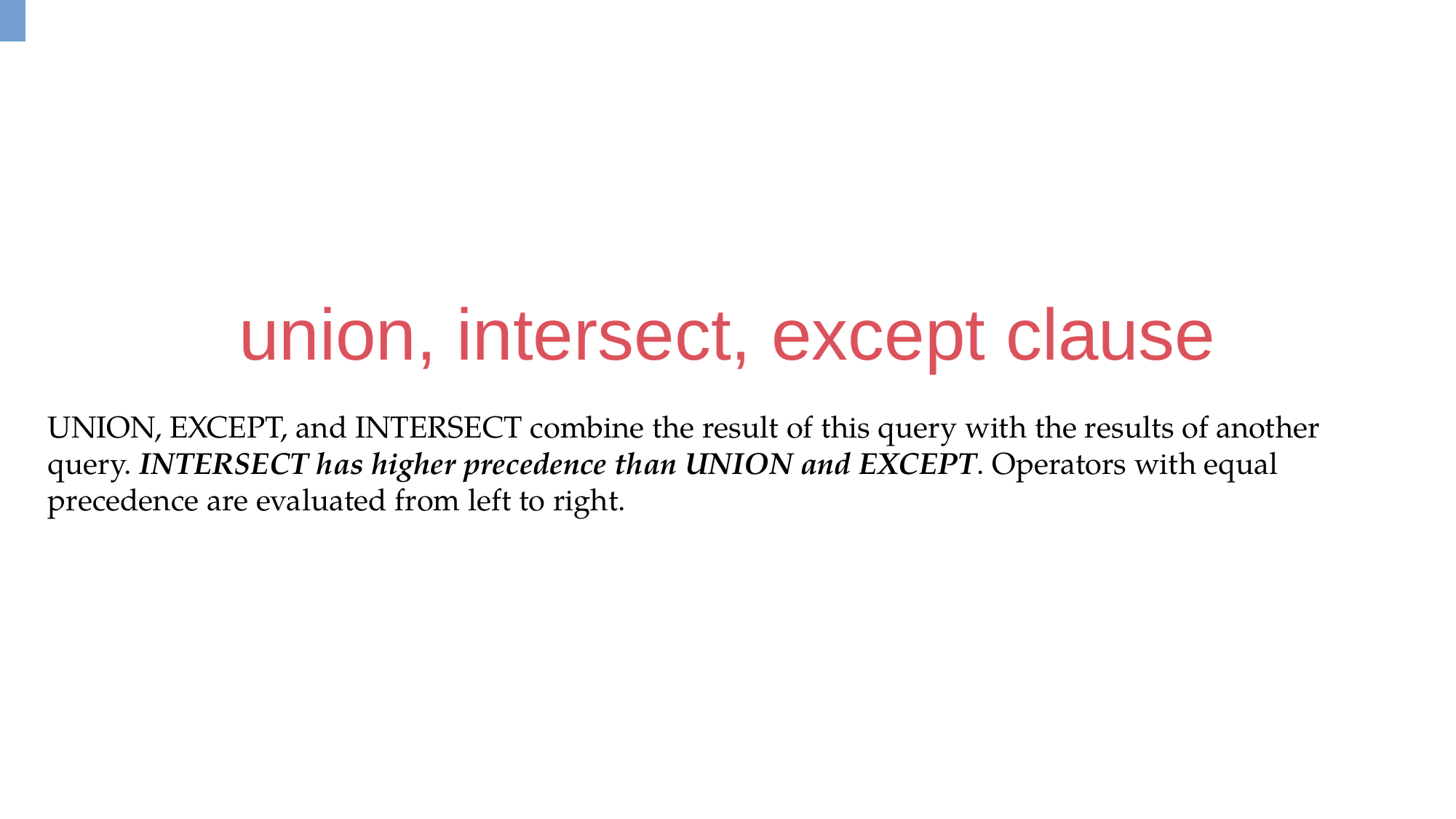

union, intersect, except clause
UNION, EXCEPT, and INTERSECT combine the result of this query with the results of another query. INTERSECT has higher precedence than UNION and EXCEPT. Operators with equal precedence are evaluated from left to right.